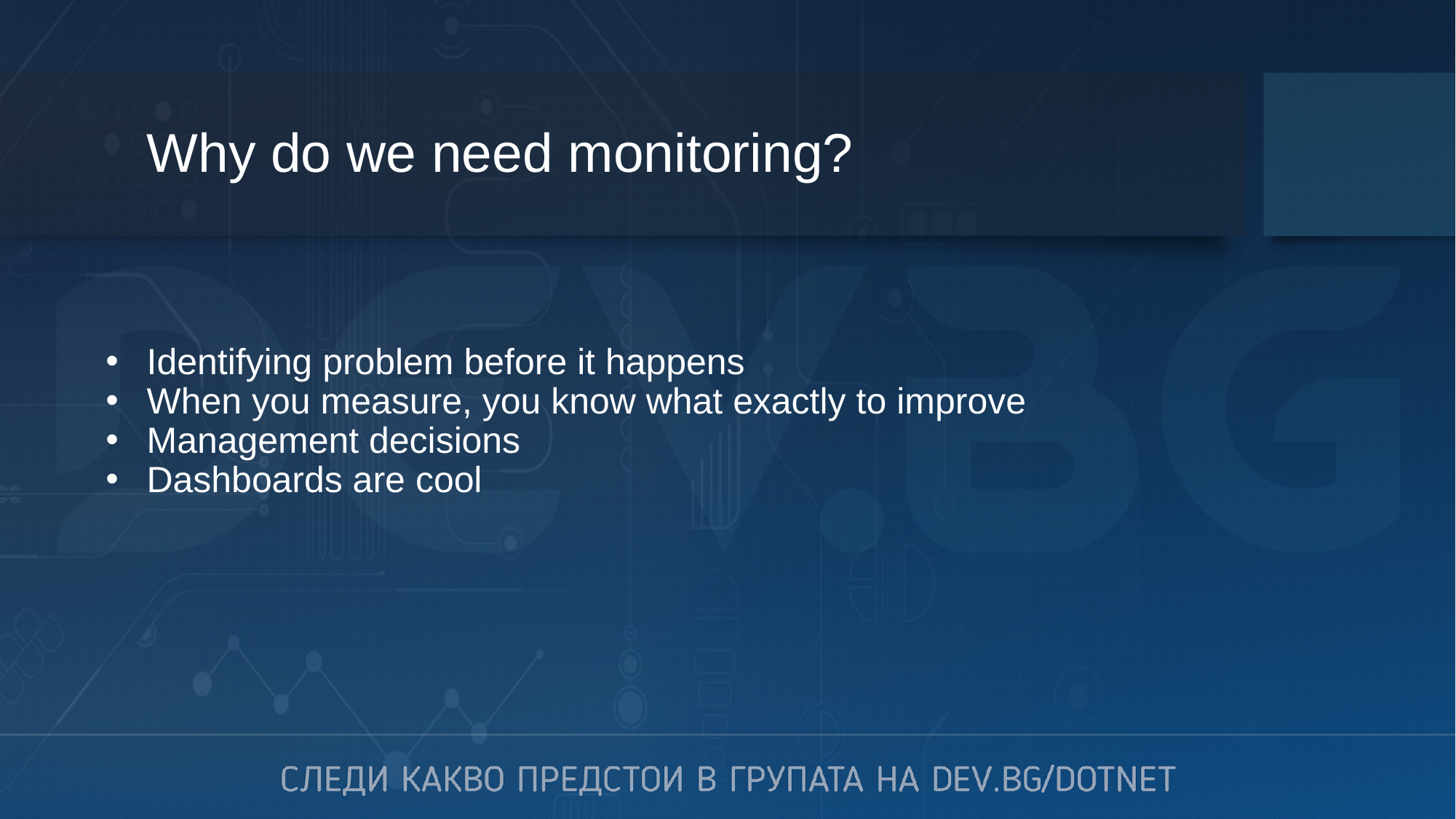

# Why do we need monitoring?

Identifying problem before it happens
When you measure, you know what exactly to improve
Management decisions
Dashboards are cool